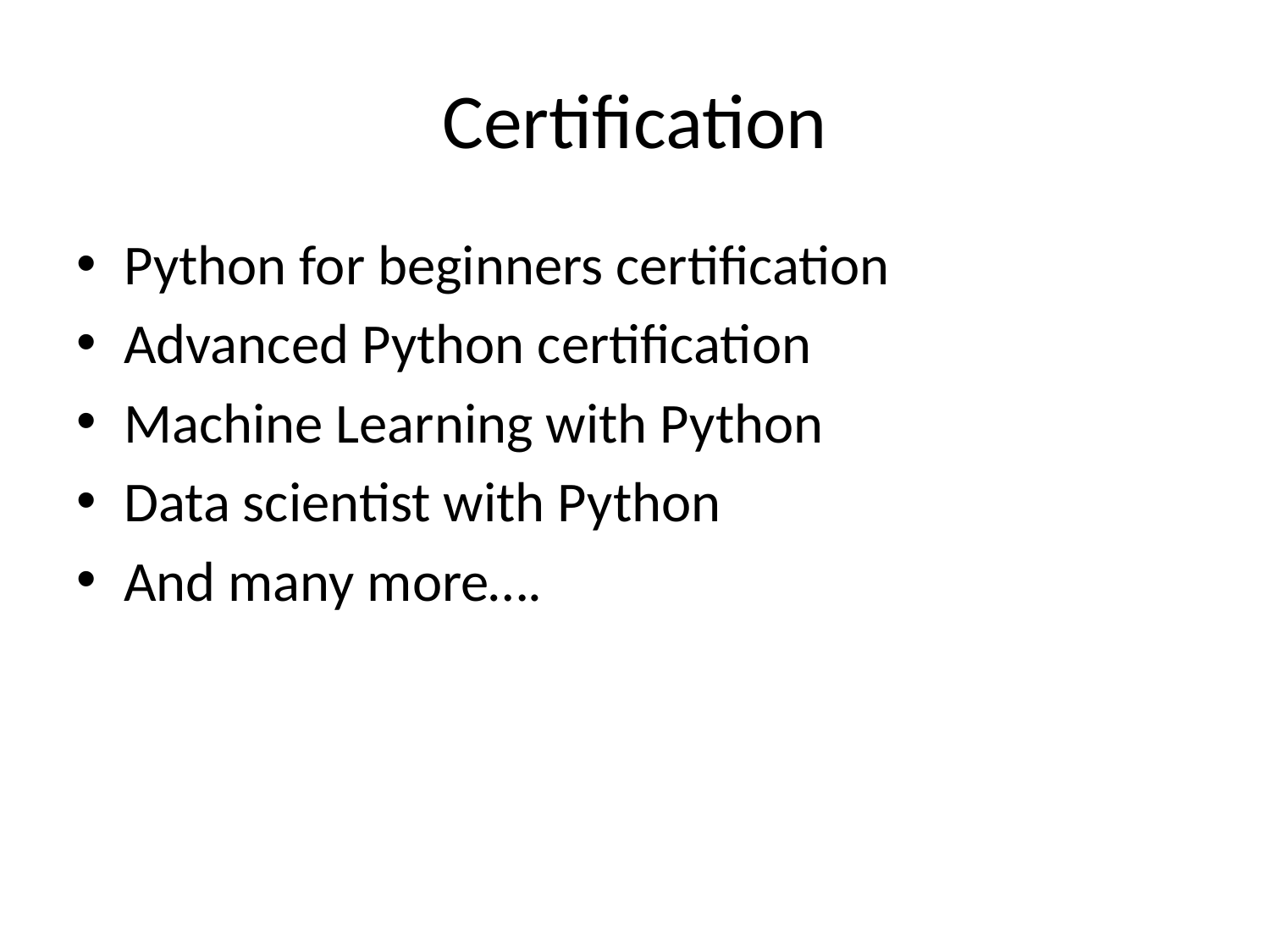

# Certification
Python for beginners certification
Advanced Python certification
Machine Learning with Python
Data scientist with Python
And many more….